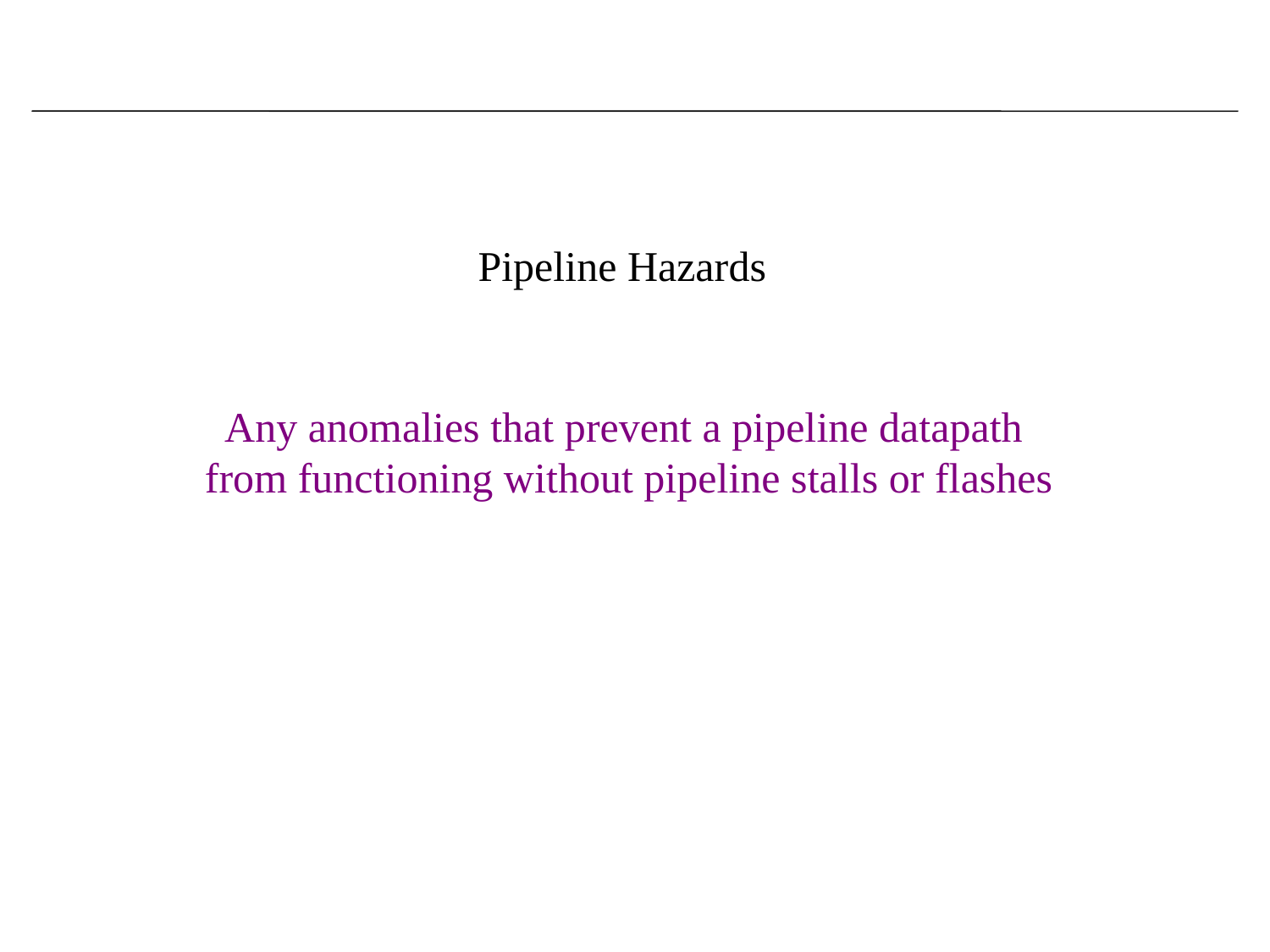

Pipeline Hazards
Any anomalies that prevent a pipeline datapath
from functioning without pipeline stalls or flashes